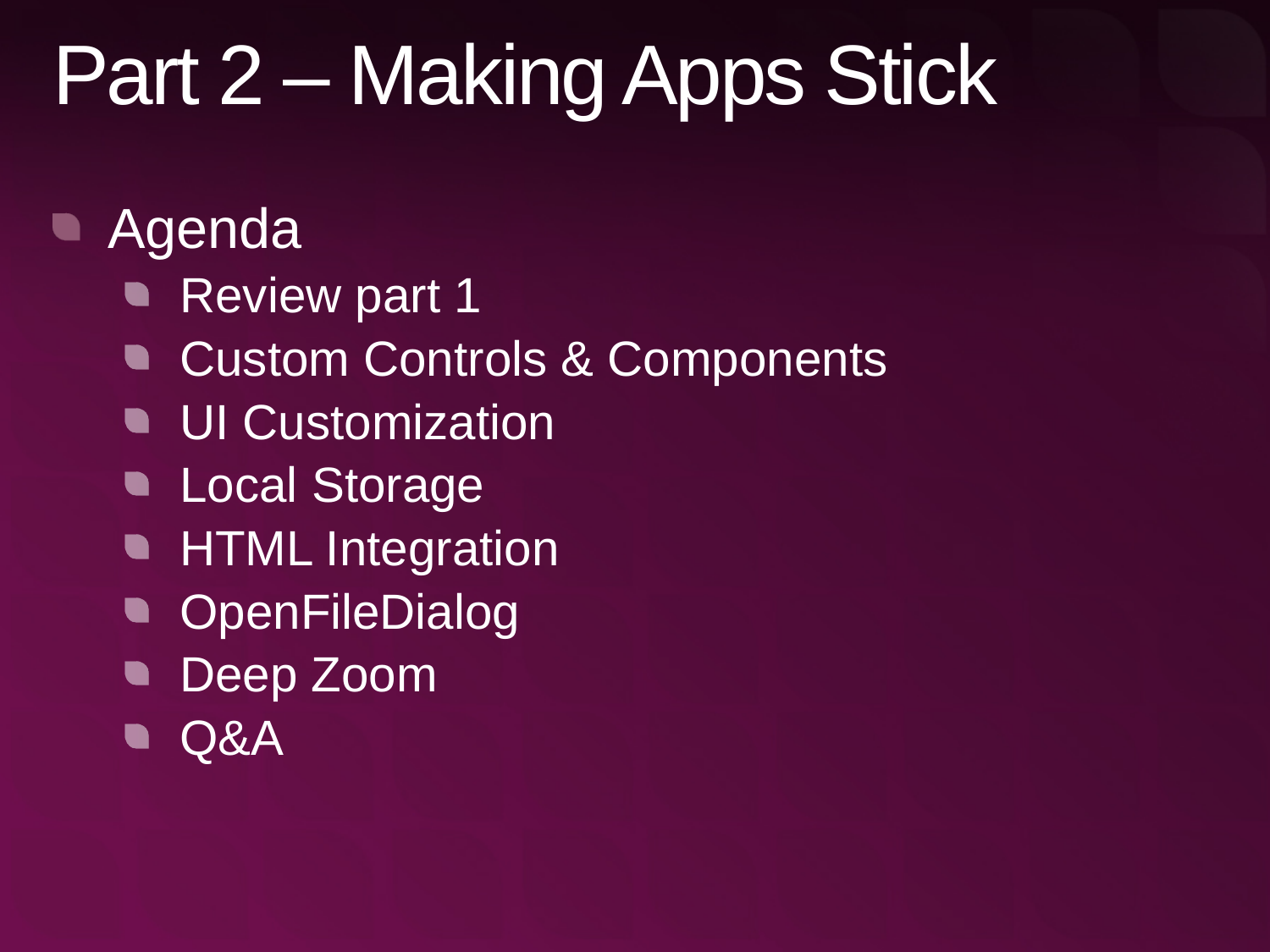

# Part 2 – Making Apps Stick
Agenda
Review part 1
Custom Controls & Components
UI Customization
Local Storage
HTML Integration
OpenFileDialog
Deep Zoom
Q&A